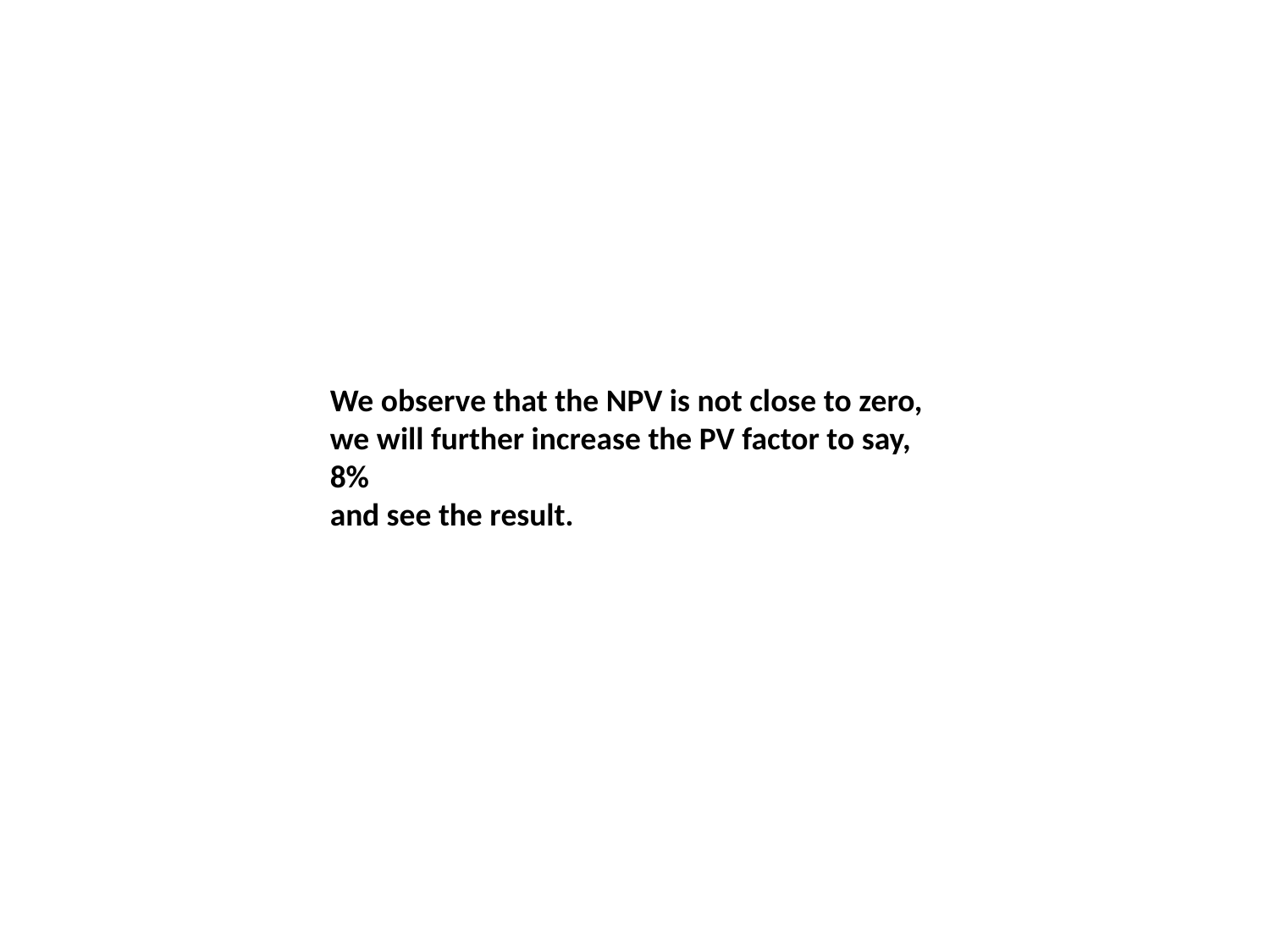

We observe that the NPV is not close to zero,
we will further increase the PV factor to say, 8%
and see the result.